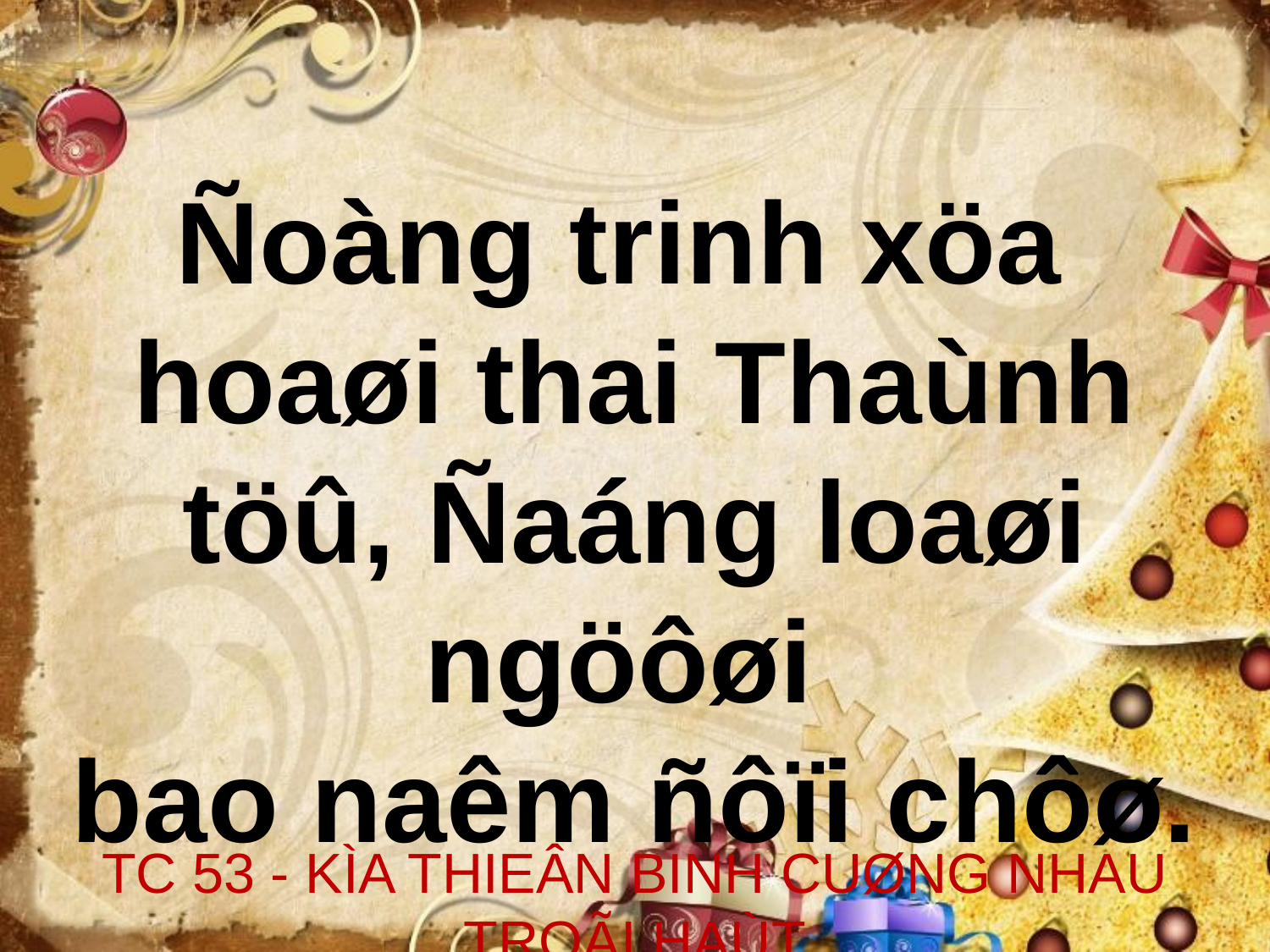

Ñoàng trinh xöa
hoaøi thai Thaùnh töû, Ñaáng loaøi ngöôøi
bao naêm ñôïi chôø.
TC 53 - KÌA THIEÂN BINH CUØNG NHAU TROÃI HAÙT